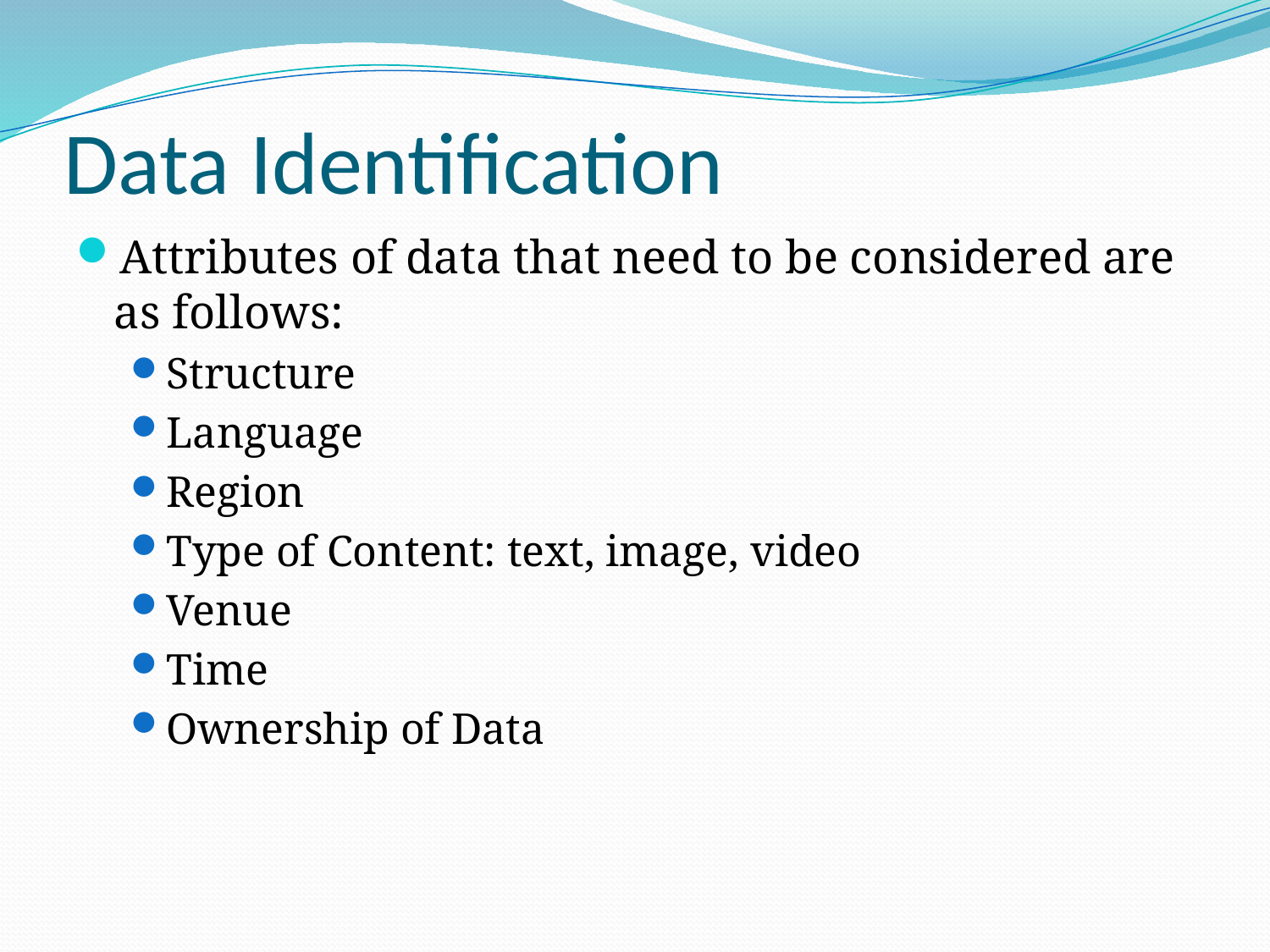

# Data Identification
Attributes of data that need to be considered are as follows:
Structure
Language
Region
Type of Content: text, image, video
Venue
Time
Ownership of Data